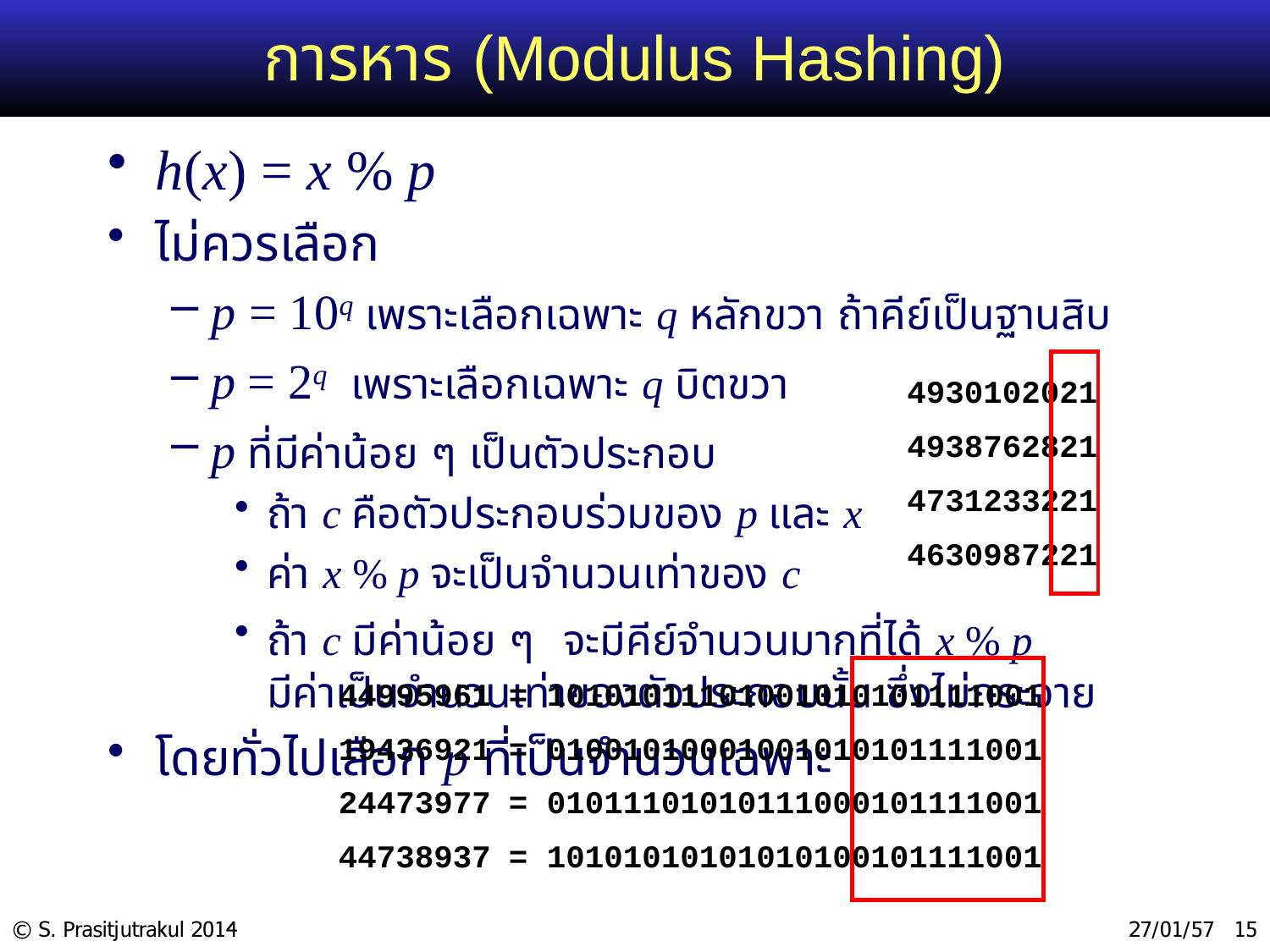

# การหาร (Modulus Hashing)
h(x) = x % p
ไม่ควรเลือก
p = 10q เพราะเลือกเฉพาะ q หลักขวา ถ้าคีย์เป็นฐานสิบ
p = 2q  เพราะเลือกเฉพาะ q บิตขวา
p ที่มีค่าน้อย ๆ เป็นตัวประกอบ
ถ้า c คือตัวประกอบร่วมของ p และ x
ค่า x % p จะเป็นจำนวนเท่าของ c
ถ้า c มีค่าน้อย ๆ  จะมีคีย์จำนวนมากที่ได้ x % p
มีค่าเป็นจำนวนเท่าของตัวประกอบนั้น ซึ่งไม่กระจาย
โดยทั่วไปเลือก p ที่เป็นจำนวนเฉพาะ

4930102021
4938762821
4731233221
4630987221

44995961
19436921
24473977
44738937
= 10101011101001010101111001
= 01001010001001010101111001
= 01011101010111000101111001
= 10101010101010100101111001